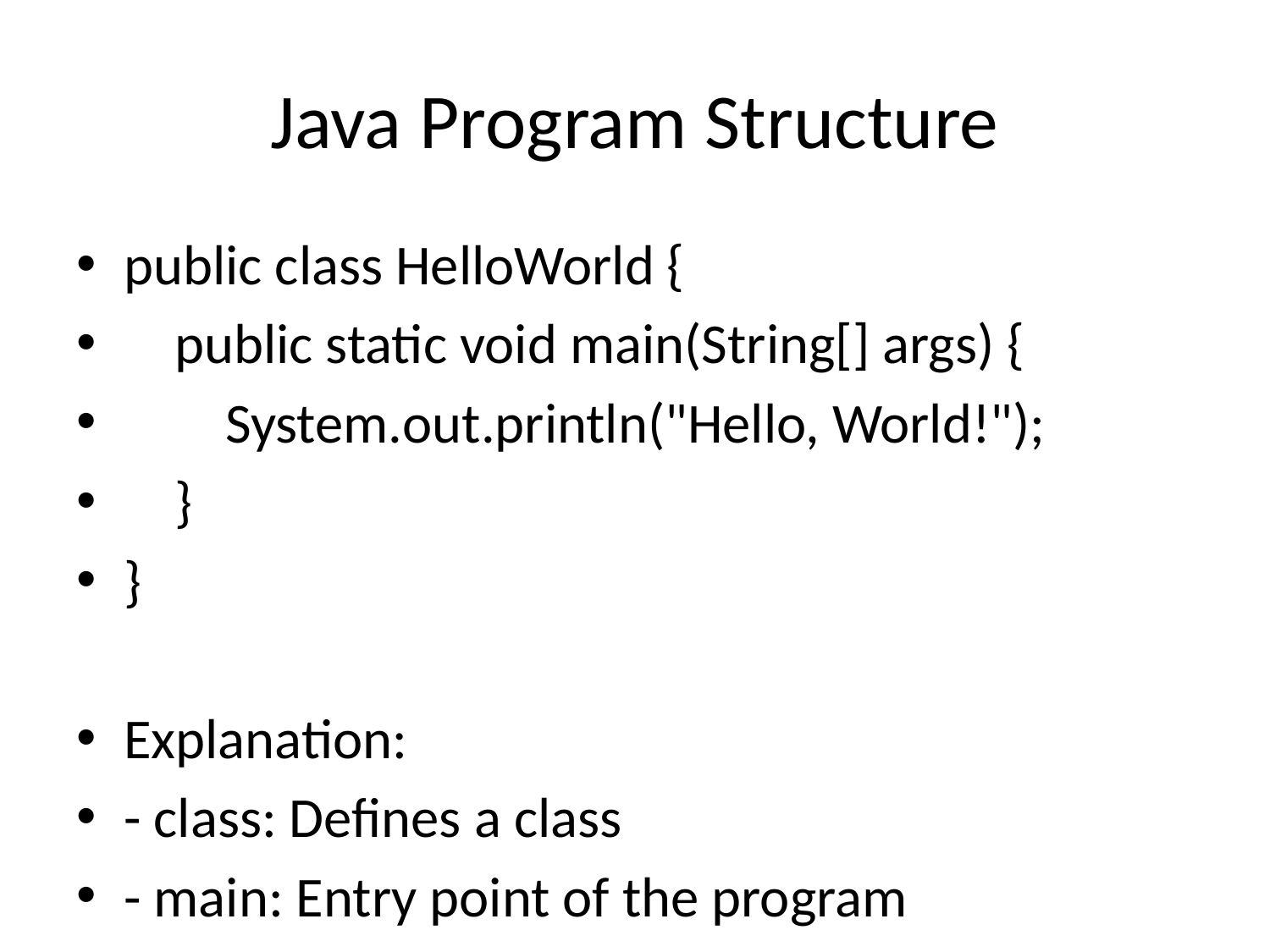

# Java Program Structure
public class HelloWorld {
    public static void main(String[] args) {
        System.out.println("Hello, World!");
    }
}

Explanation:
- class: Defines a class
- main: Entry point of the program
- System.out.println: Outputs text to the console